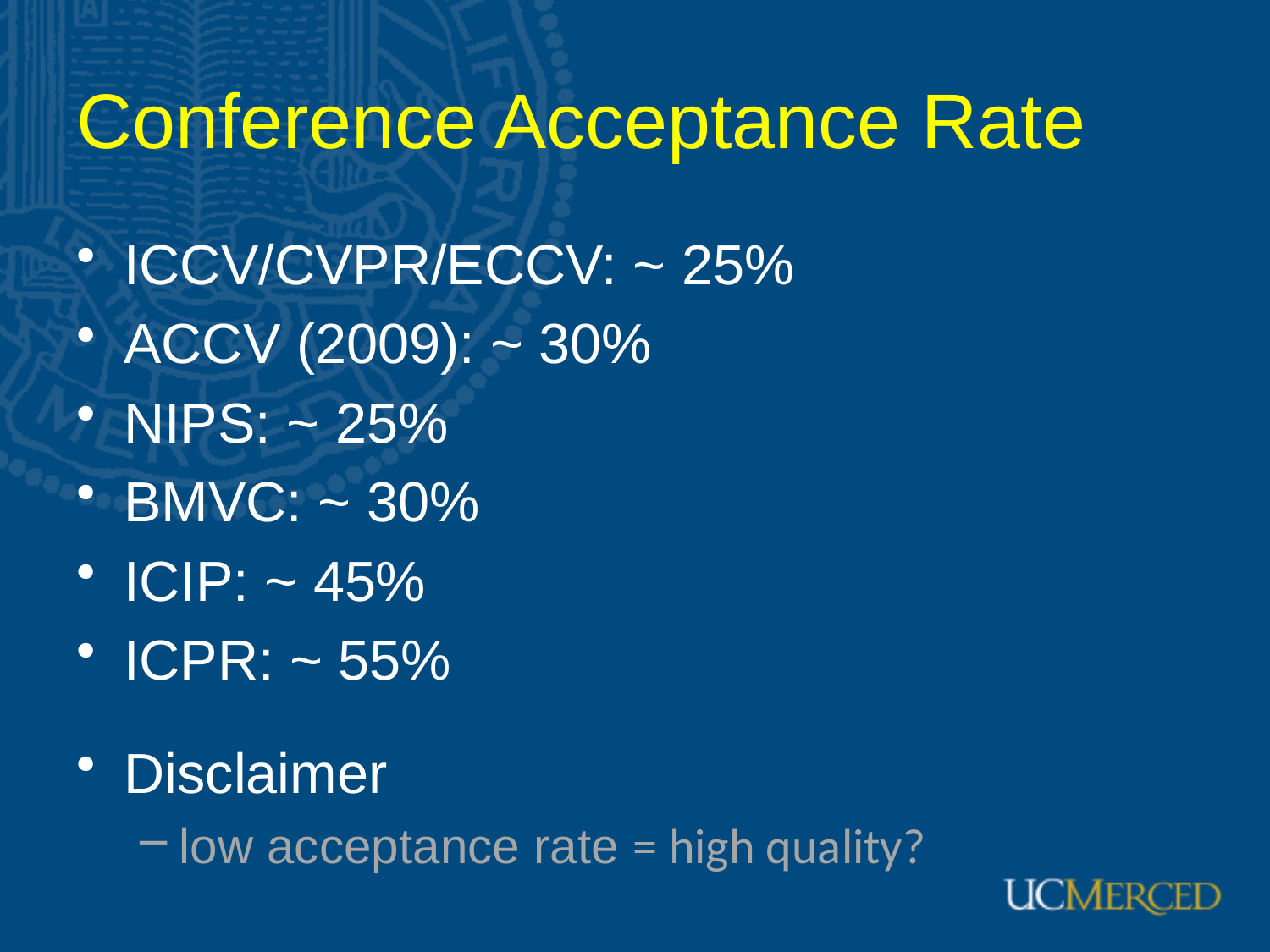

# Conference Acceptance Rate
ICCV/CVPR/ECCV: ~ 25%
ACCV (2009): ~ 30%
NIPS: ~ 25%
BMVC: ~ 30%
ICIP: ~ 45%
ICPR: ~ 55%

Disclaimer
low acceptance rate = high quality?